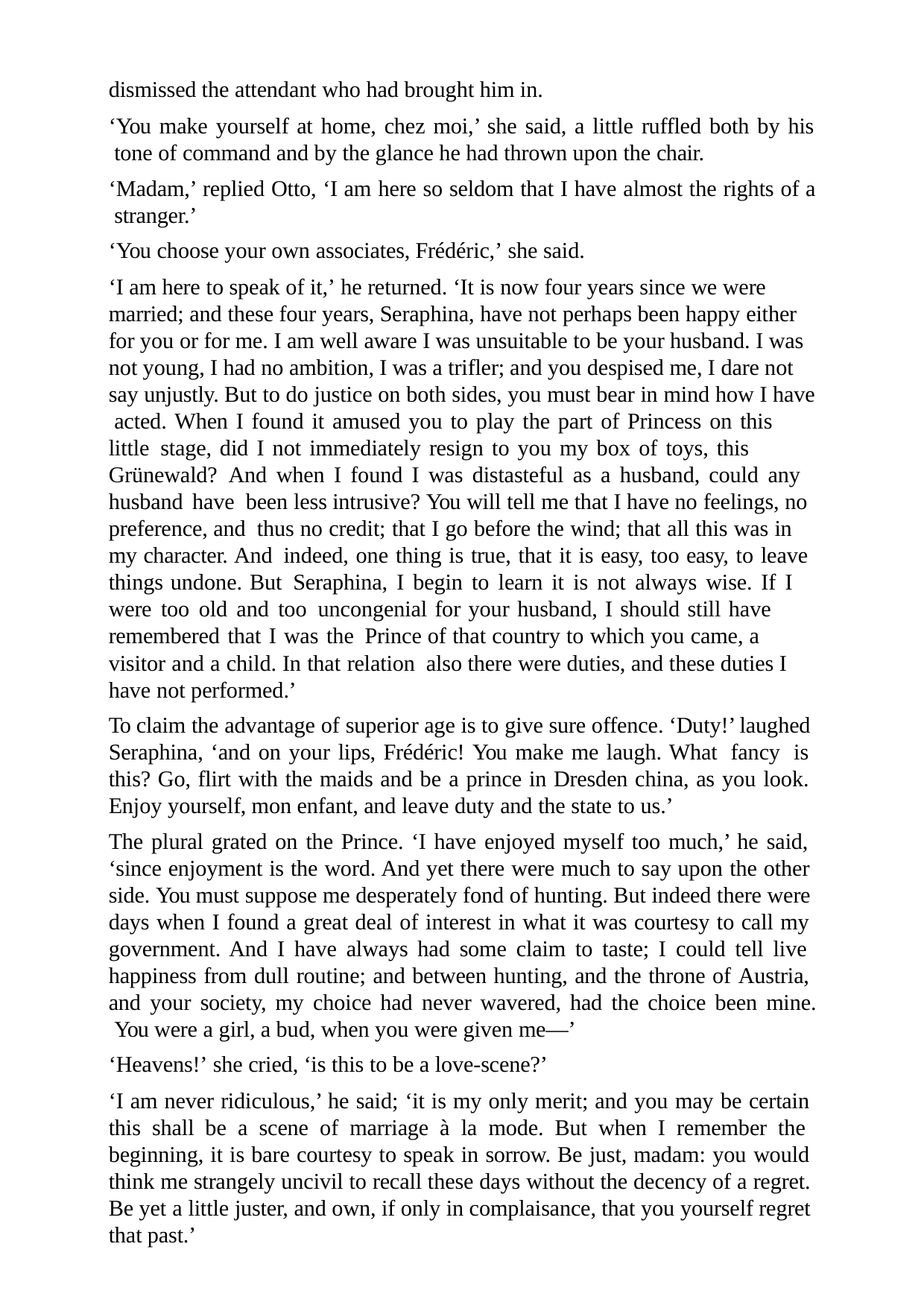

dismissed the attendant who had brought him in.
‘You make yourself at home, chez moi,’ she said, a little ruffled both by his  tone of command and by the glance he had thrown upon the chair.
‘Madam,’ replied Otto, ‘I am here so seldom that I have almost the rights of a  stranger.’
‘You choose your own associates, Frédéric,’ she said.
‘I am here to speak of it,’ he returned. ‘It is now four years since we were  married; and these four years, Seraphina, have not perhaps been happy either  for you or for me. I am well aware I was unsuitable to be your husband. I was  not young, I had no ambition, I was a trifler; and you despised me, I dare not  say unjustly. But to do justice on both sides, you must bear in mind how I have  acted. When I found it amused you to play the part of Princess on this little  stage, did I not immediately resign to you my box of toys, this Grünewald?  And when I found I was distasteful as a husband, could any husband have  been less intrusive? You will tell me that I have no feelings, no preference, and  thus no credit; that I go before the wind; that all this was in my character. And  indeed, one thing is true, that it is easy, too easy, to leave things undone. But  Seraphina, I begin to learn it is not always wise. If I were too old and too  uncongenial for your husband, I should still have remembered that I was the  Prince of that country to which you came, a visitor and a child. In that relation  also there were duties, and these duties I have not performed.’
To claim the advantage of superior age is to give sure offence. ‘Duty!’ laughed  Seraphina, ‘and on your lips, Frédéric! You make me laugh. What fancy is  this? Go, flirt with the maids and be a prince in Dresden china, as you look.  Enjoy yourself, mon enfant, and leave duty and the state to us.’
The plural grated on the Prince. ‘I have enjoyed myself too much,’ he said,  ‘since enjoyment is the word. And yet there were much to say upon the other  side. You must suppose me desperately fond of hunting. But indeed there were  days when I found a great deal of interest in what it was courtesy to call my  government. And I have always had some claim to taste; I could tell live  happiness from dull routine; and between hunting, and the throne of Austria,  and your society, my choice had never wavered, had the choice been mine.  You were a girl, a bud, when you were given me—’
‘Heavens!’ she cried, ‘is this to be a love-scene?’
‘I am never ridiculous,’ he said; ‘it is my only merit; and you may be certain  this shall be a scene of marriage à la mode. But when I remember the  beginning, it is bare courtesy to speak in sorrow. Be just, madam: you would  think me strangely uncivil to recall these days without the decency of a regret.  Be yet a little juster, and own, if only in complaisance, that you yourself regret  that past.’